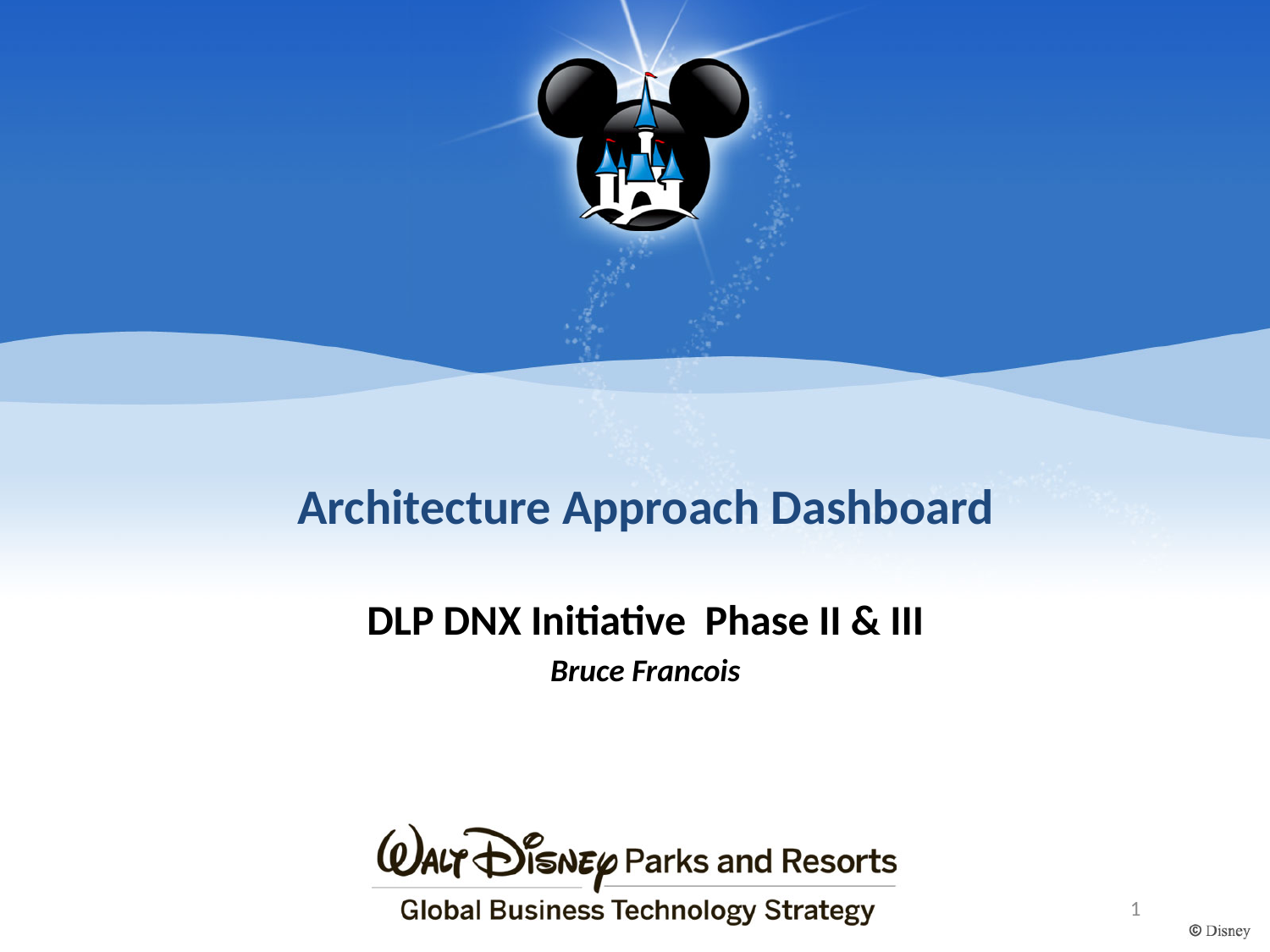

Architecture Approach Dashboard
DLP DNX Initiative  Phase II & III
Bruce Francois
1